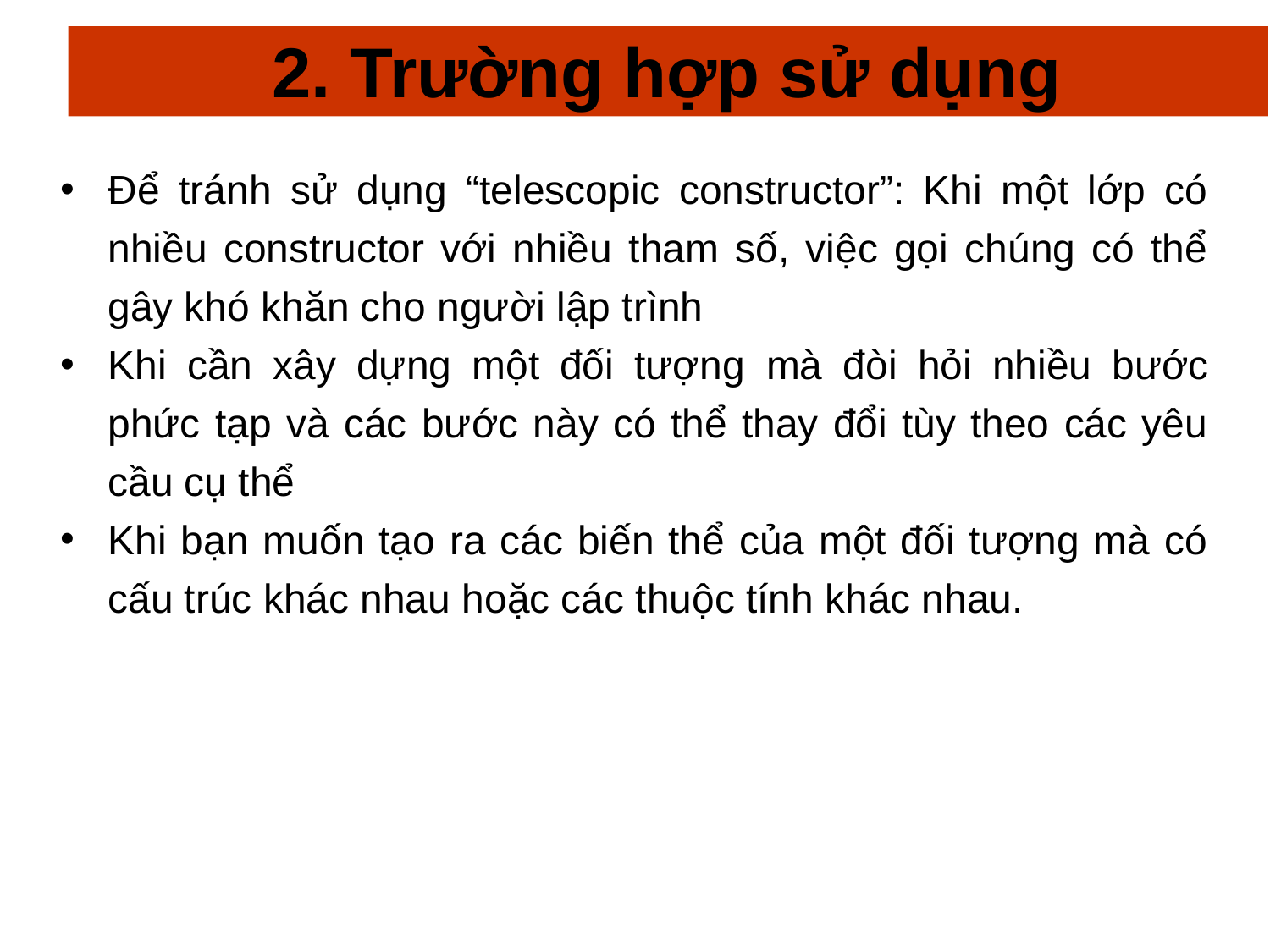

# 2. Trường hợp sử dụng
Để tránh sử dụng “telescopic constructor”: Khi một lớp có nhiều constructor với nhiều tham số, việc gọi chúng có thể gây khó khăn cho người lập trình
Khi cần xây dựng một đối tượng mà đòi hỏi nhiều bước phức tạp và các bước này có thể thay đổi tùy theo các yêu cầu cụ thể
Khi bạn muốn tạo ra các biến thể của một đối tượng mà có cấu trúc khác nhau hoặc các thuộc tính khác nhau.